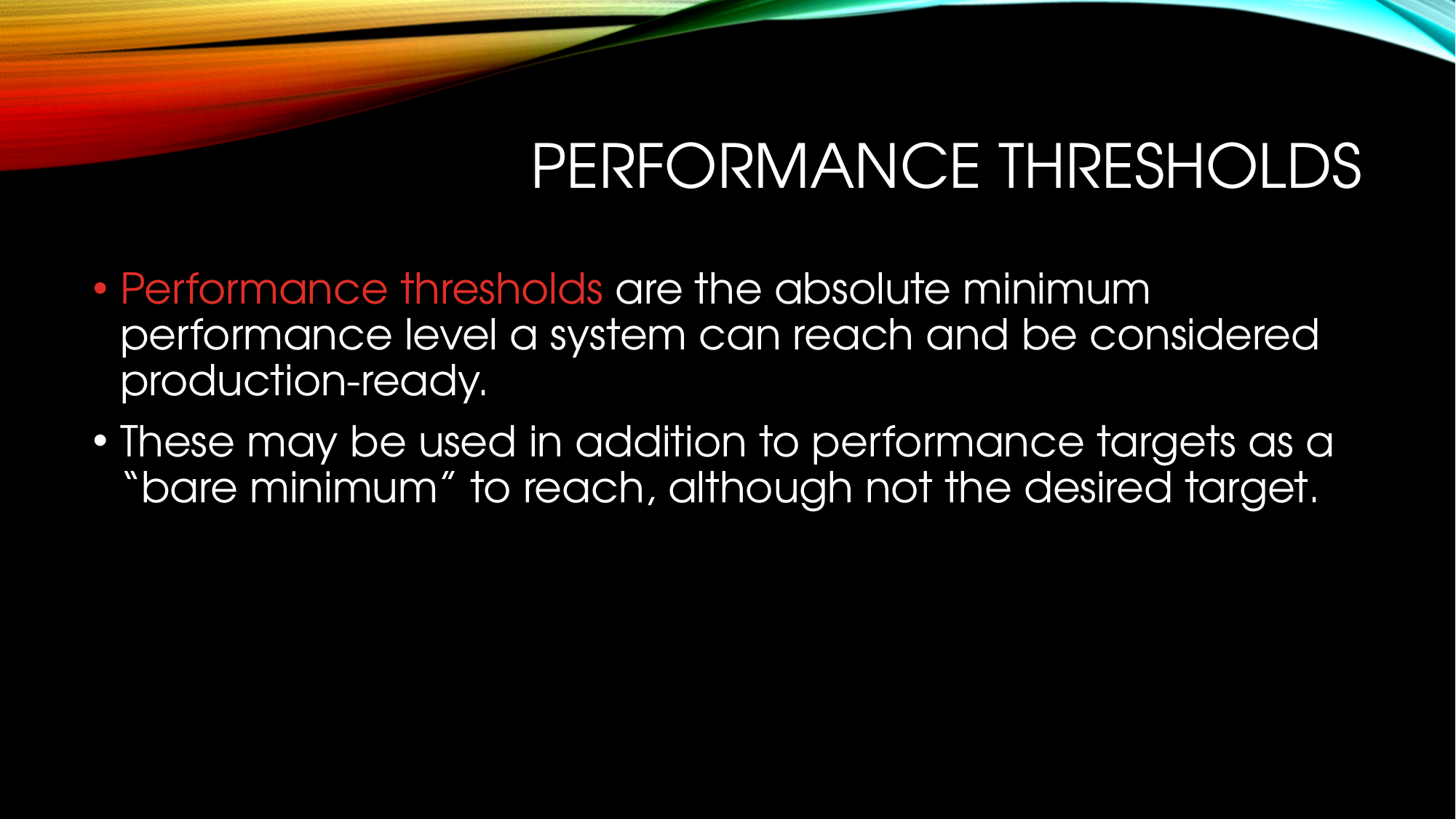

# Performance thresholds
Performance thresholds are the absolute minimum performance level a system can reach and be considered production-ready.
These may be used in addition to performance targets as a “bare minimum” to reach, although not the desired target.